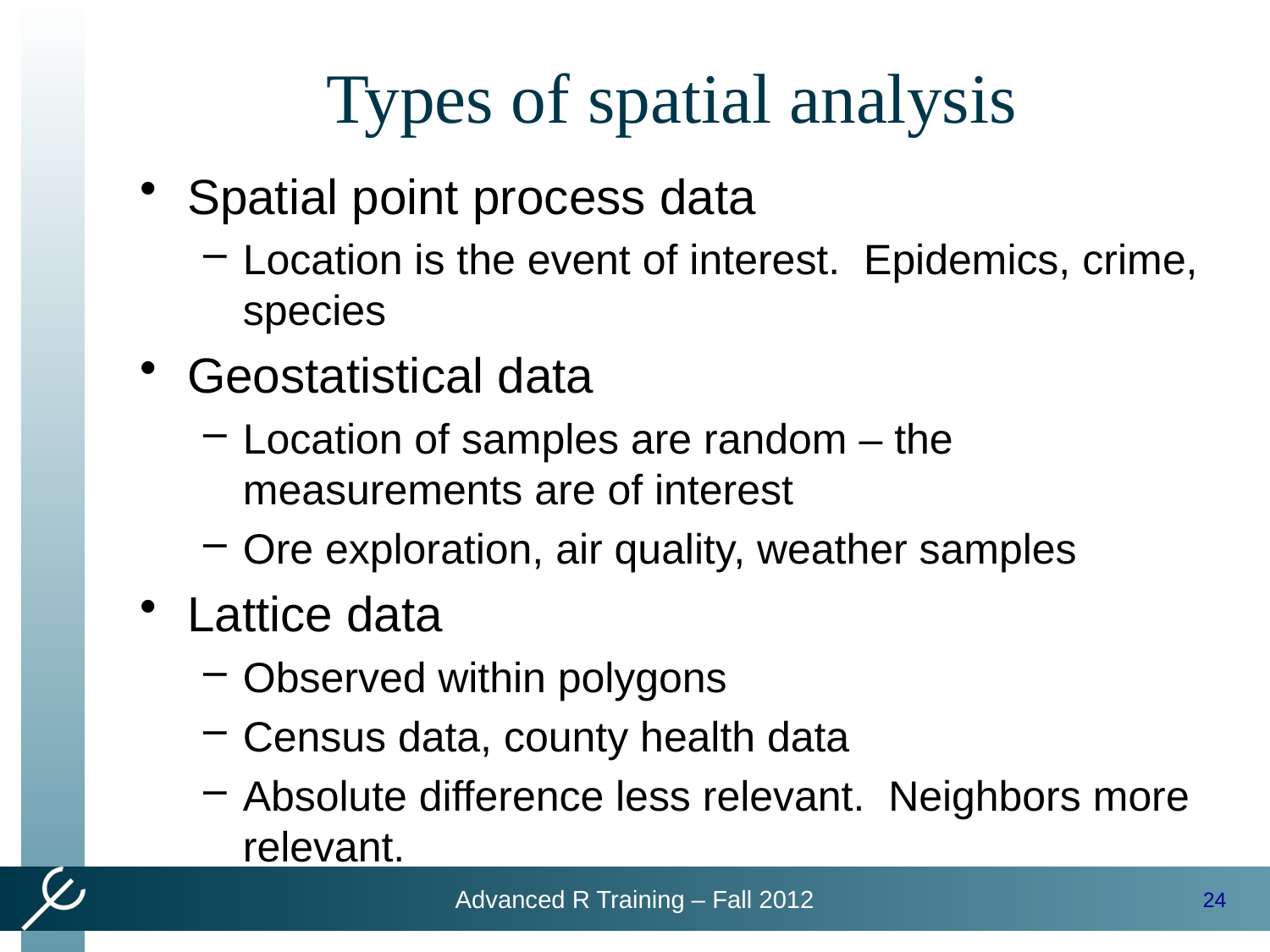

# Types of spatial analysis
Spatial point process data
Location is the event of interest.  Epidemics, crime, species
Geostatistical data
Location of samples are random – the measurements are of interest
Ore exploration, air quality, weather samples
Lattice data
Observed within polygons
Census data, county health data
Absolute difference less relevant.  Neighbors more relevant.

(Groupings by Noel Cressie)